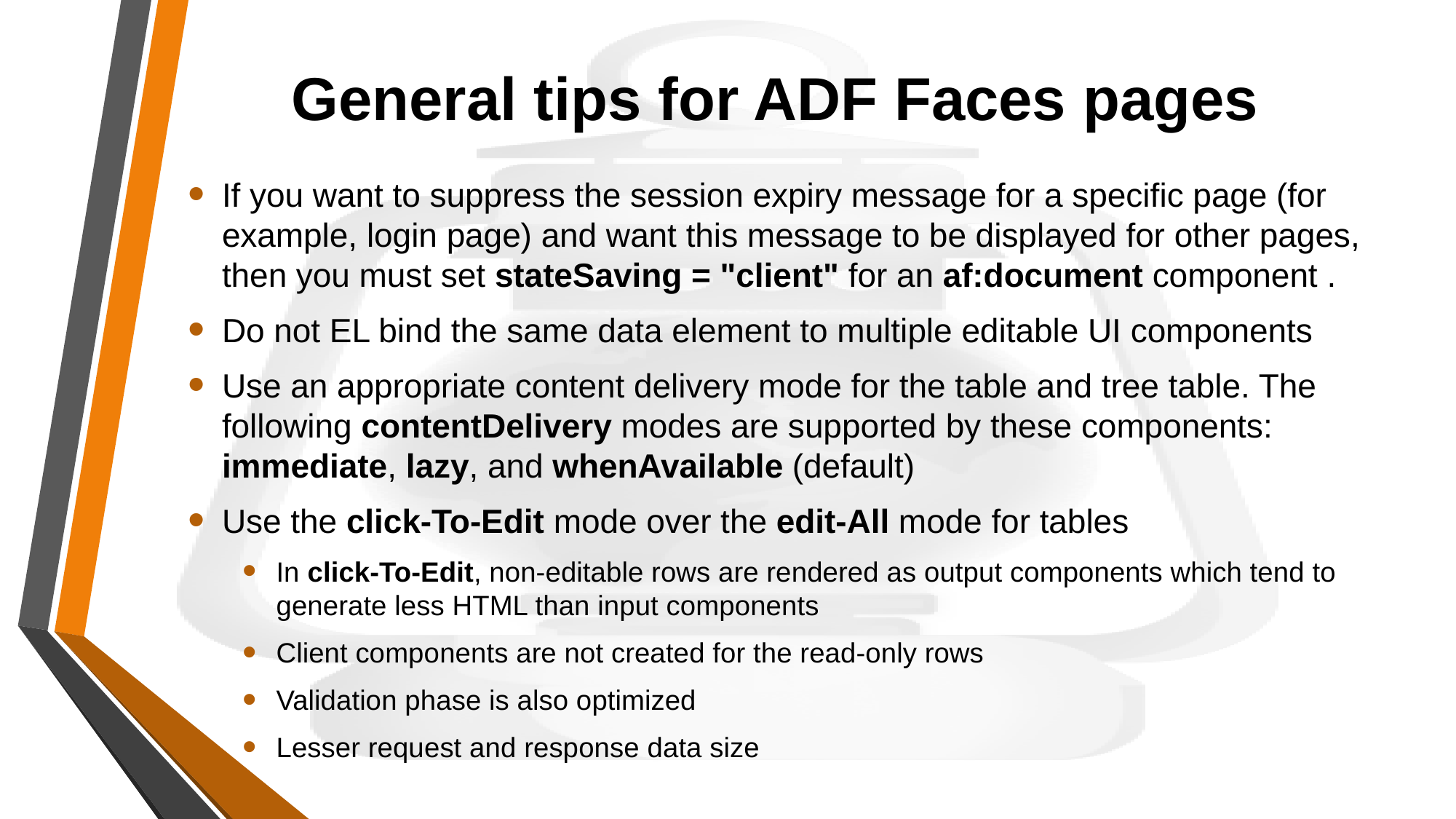

# General tips for ADF Faces pages
If you want to suppress the session expiry message for a specific page (for example, login page) and want this message to be displayed for other pages, then you must set stateSaving = "client" for an af:document component .
Do not EL bind the same data element to multiple editable UI components
Use an appropriate content delivery mode for the table and tree table. The following contentDelivery modes are supported by these components: immediate, lazy, and whenAvailable (default)
Use the click-To-Edit mode over the edit-All mode for tables
In click-To-Edit, non-editable rows are rendered as output components which tend to generate less HTML than input components
Client components are not created for the read-only rows
Validation phase is also optimized
Lesser request and response data size